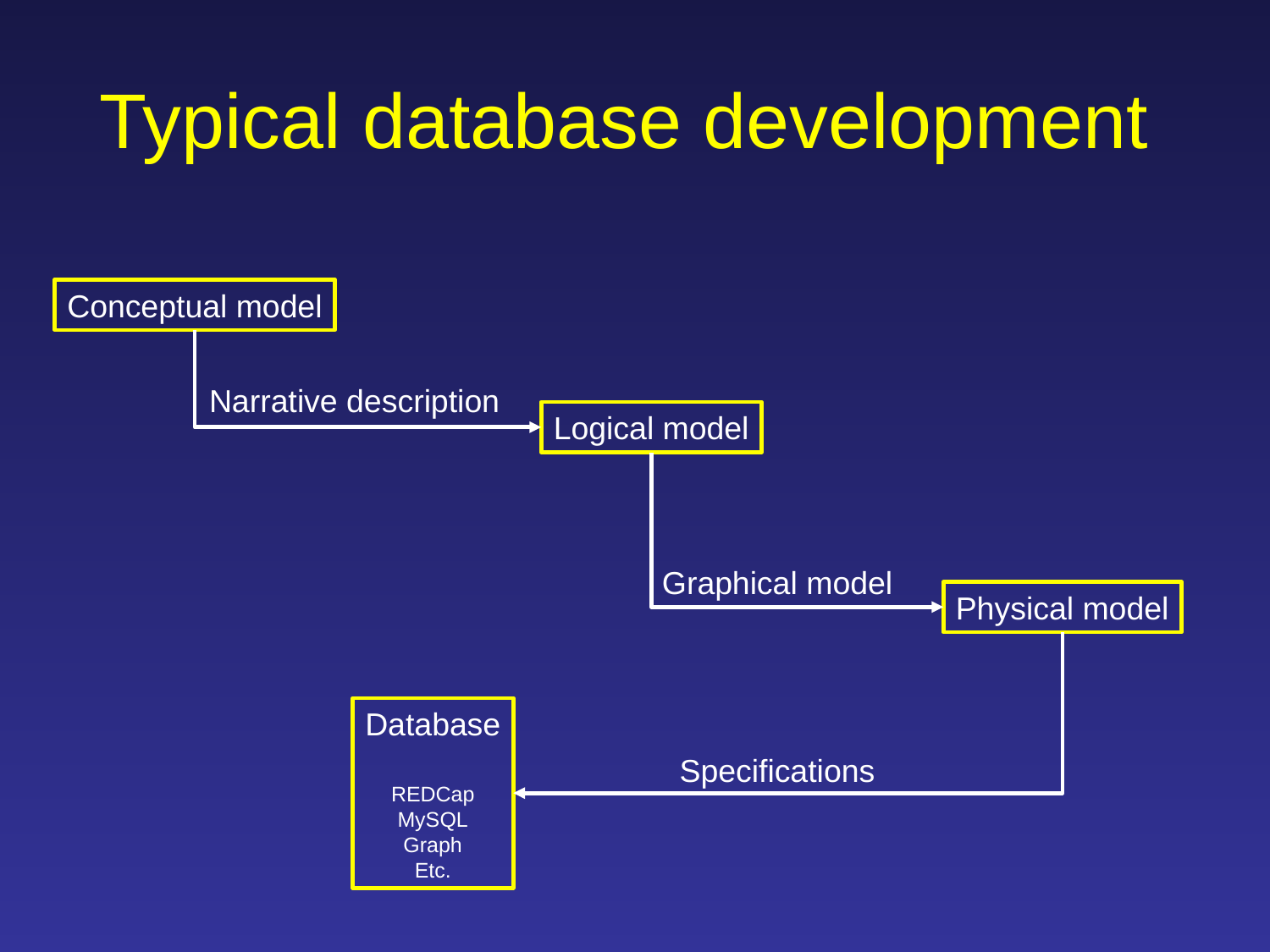

# Typical database development
Conceptual model
Narrative description
Logical model
Graphical model
Physical model
Database

REDCap
MySQL
Graph
Etc.
Specifications